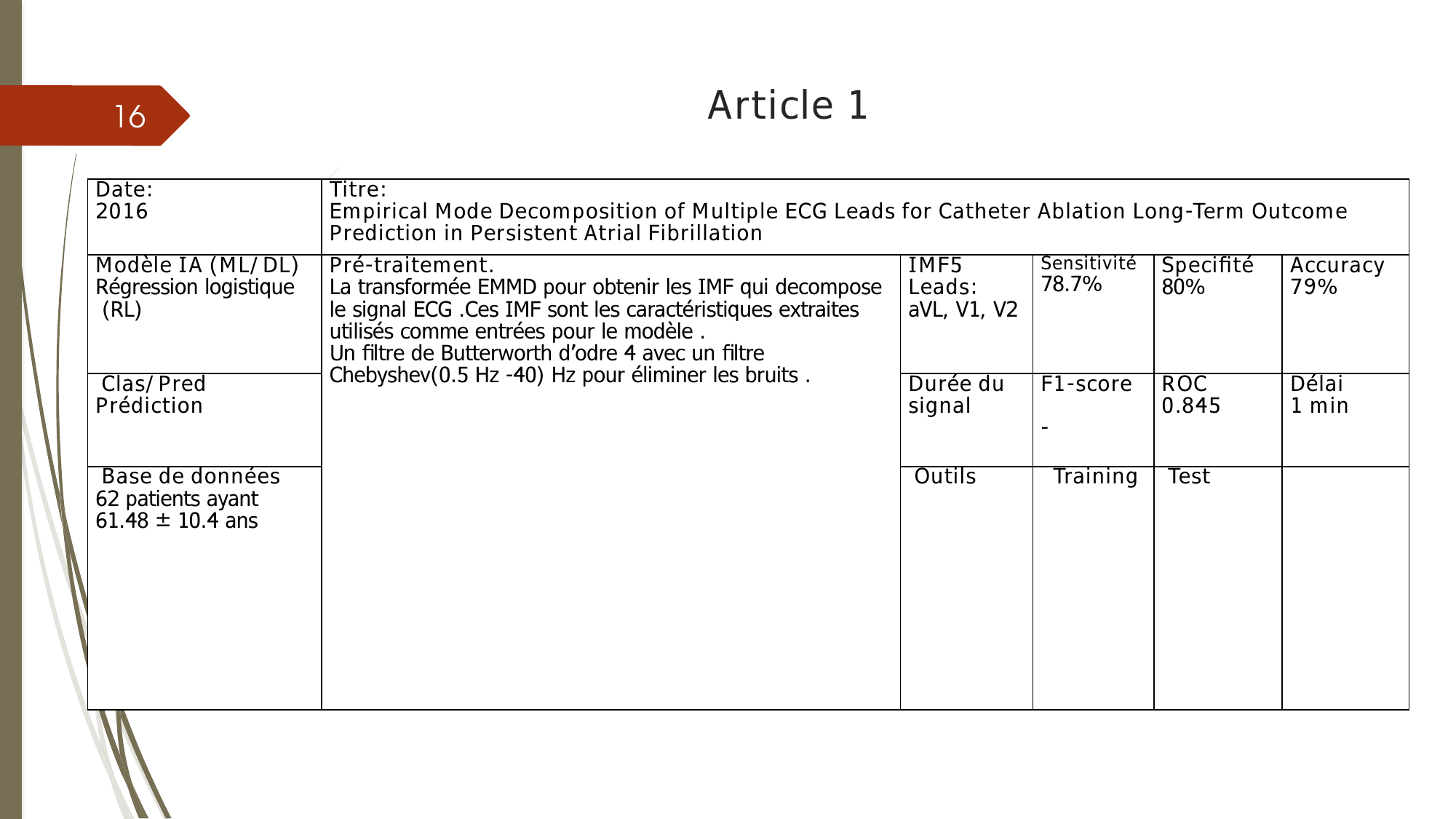

# Article 1
16
| Date: 2016 | Titre: Empirical Mode Decomposition of Multiple ECG Leads for Catheter Ablation Long-Term Outcome Prediction in Persistent Atrial Fibrillation |  |  |  |  |
| --- | --- | --- | --- | --- | --- |
| Modèle IA (ML/DL) Régression logistique (RL) | Pré-traitement. La transformée EMMD pour obtenir les IMF qui decompose le signal ECG .Ces IMF sont les caractéristiques extraites utilisés comme entrées pour le modèle . Un filtre de Butterworth d’odre 4 avec un filtre Chebyshev(0.5 Hz -40) Hz pour éliminer les bruits . | IMF5 Leads: aVL, V1, V2 | Sensitivité 78.7% | Specifité 80% | Accuracy 79% |
| Clas/Pred Prédiction |  | Durée du signal | F1-score - | ROC 0.845 | Délai 1 min |
| Base de données 62 patients ayant 61.48 ± 10.4 ans |  | Outils | Training | Test |  |